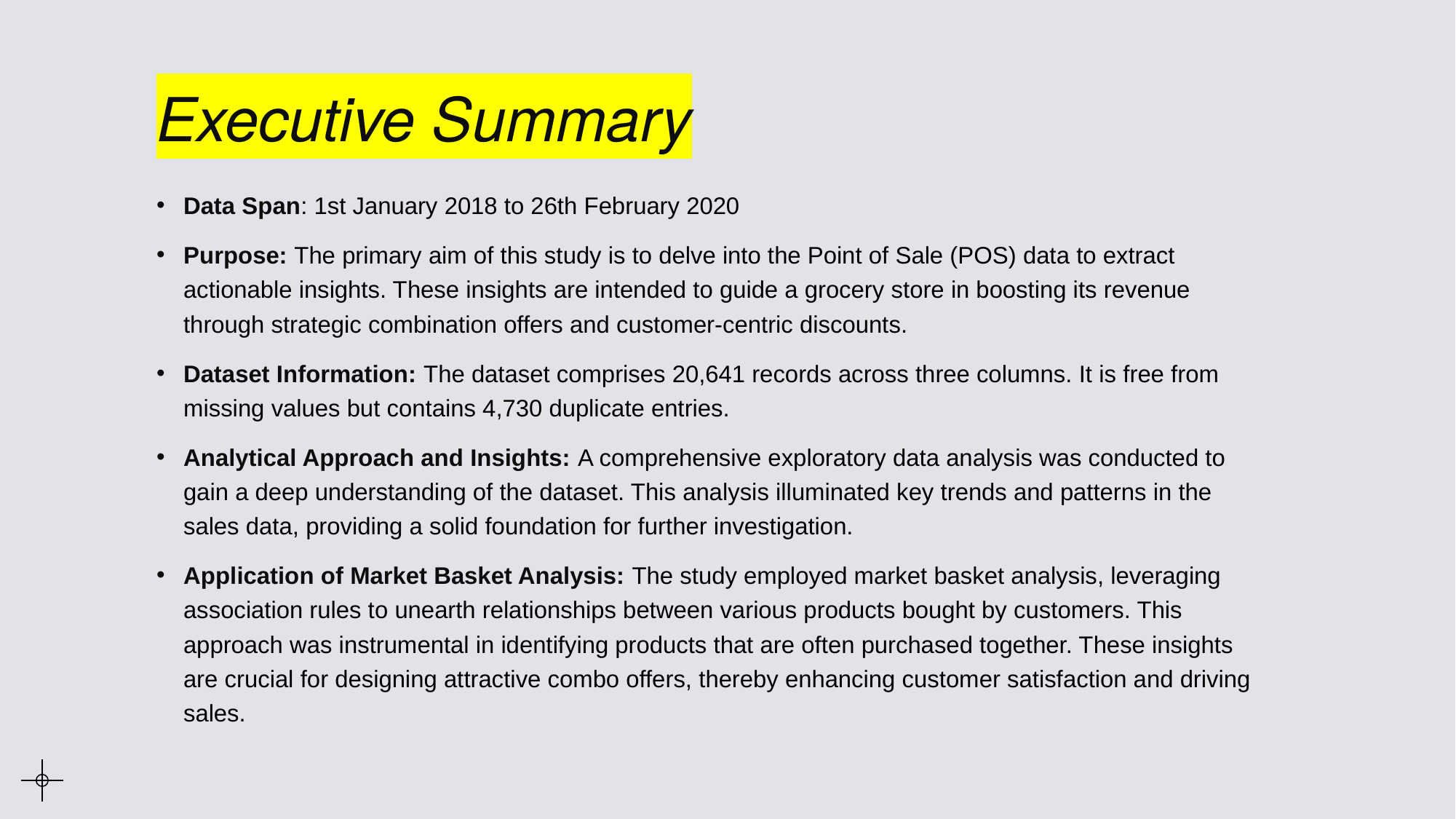

# Executive Summary
Data Span: 1st January 2018 to 26th February 2020
Purpose: The primary aim of this study is to delve into the Point of Sale (POS) data to extract actionable insights. These insights are intended to guide a grocery store in boosting its revenue through strategic combination offers and customer-centric discounts.
Dataset Information: The dataset comprises 20,641 records across three columns. It is free from missing values but contains 4,730 duplicate entries.
Analytical Approach and Insights: A comprehensive exploratory data analysis was conducted to gain a deep understanding of the dataset. This analysis illuminated key trends and patterns in the sales data, providing a solid foundation for further investigation.
Application of Market Basket Analysis: The study employed market basket analysis, leveraging association rules to unearth relationships between various products bought by customers. This approach was instrumental in identifying products that are often purchased together. These insights are crucial for designing attractive combo offers, thereby enhancing customer satisfaction and driving sales.